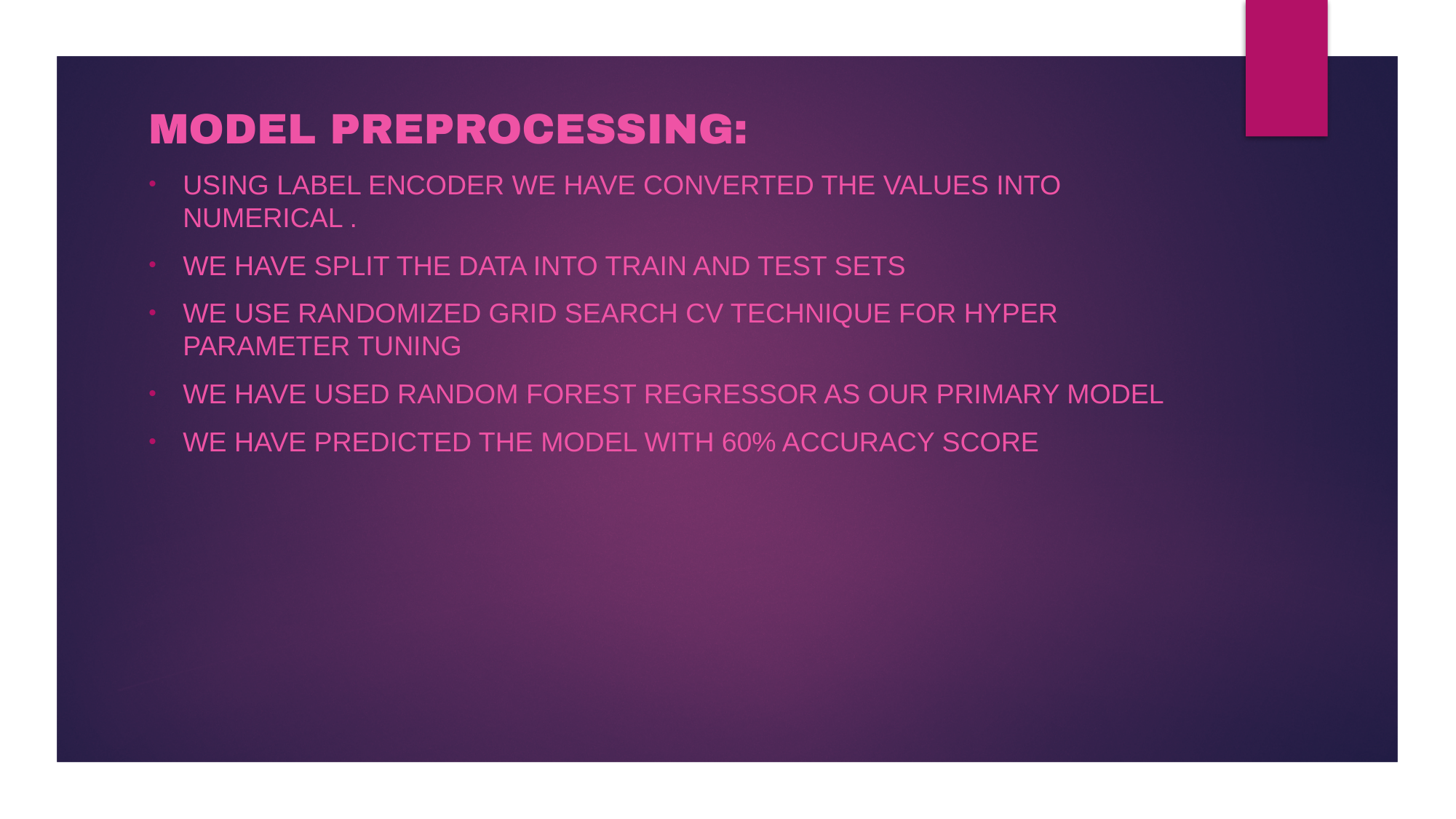

MODEL PREPROCESSING:
Using label encoder we have converted the values into numerical .
We have split the data into train and test sets
We use RANDOMIZED GRID SEARCH CV technique for hyper parameter tuning
We have used Random Forest Regressor as our primary model
We have predicted the model with 60% accuracy score